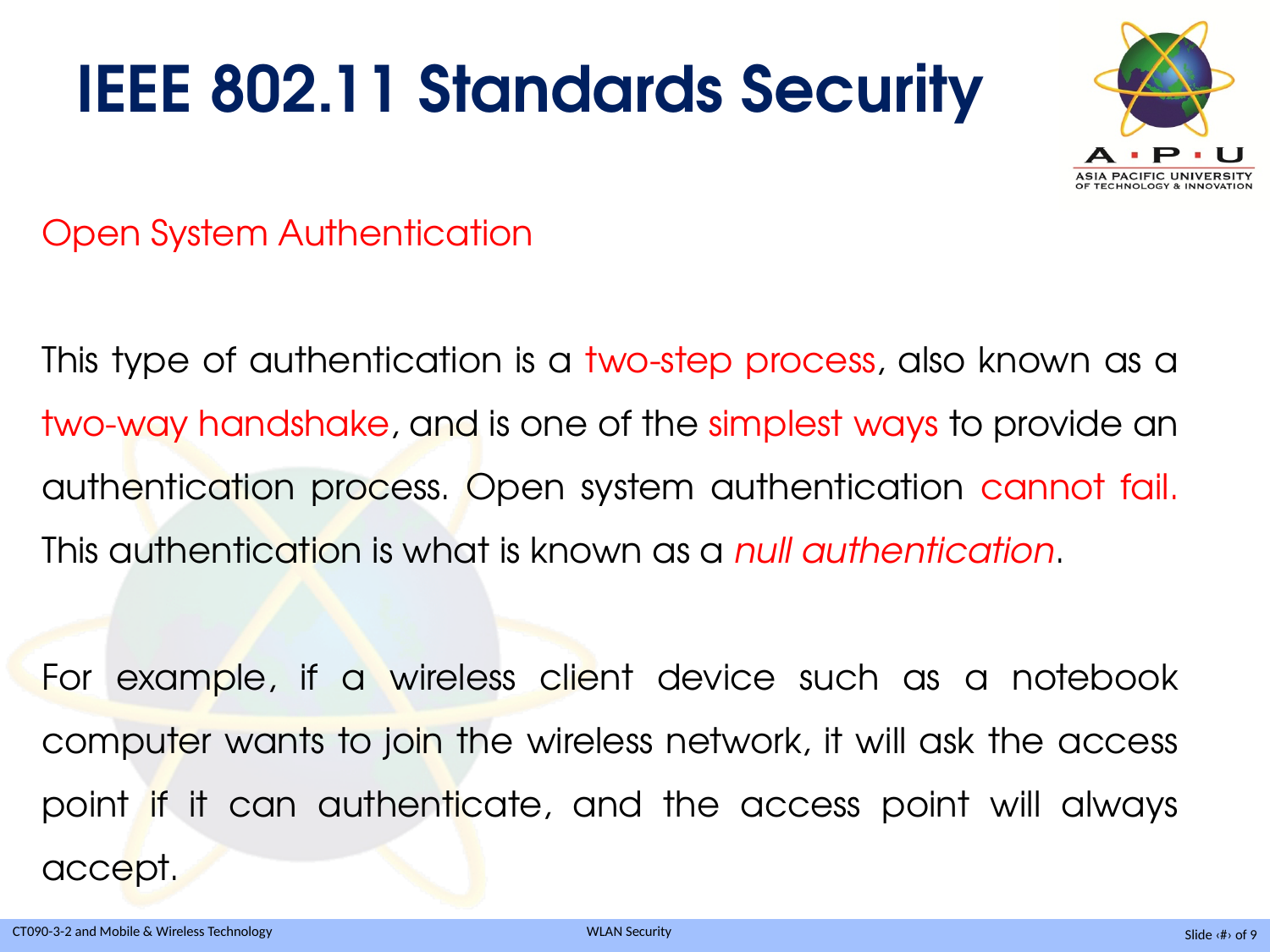

IEEE 802.11 Standards Security
Open System Authentication

This type of authentication is a two-step process, also known as a two-way handshake, and is one of the simplest ways to provide an authentication process. Open system authentication cannot fail. This authentication is what is known as a null authentication.

For example, if a wireless client device such as a notebook computer wants to join the wireless network, it will ask the access point if it can authenticate, and the access point will always accept.

Slide ‹#› of 9